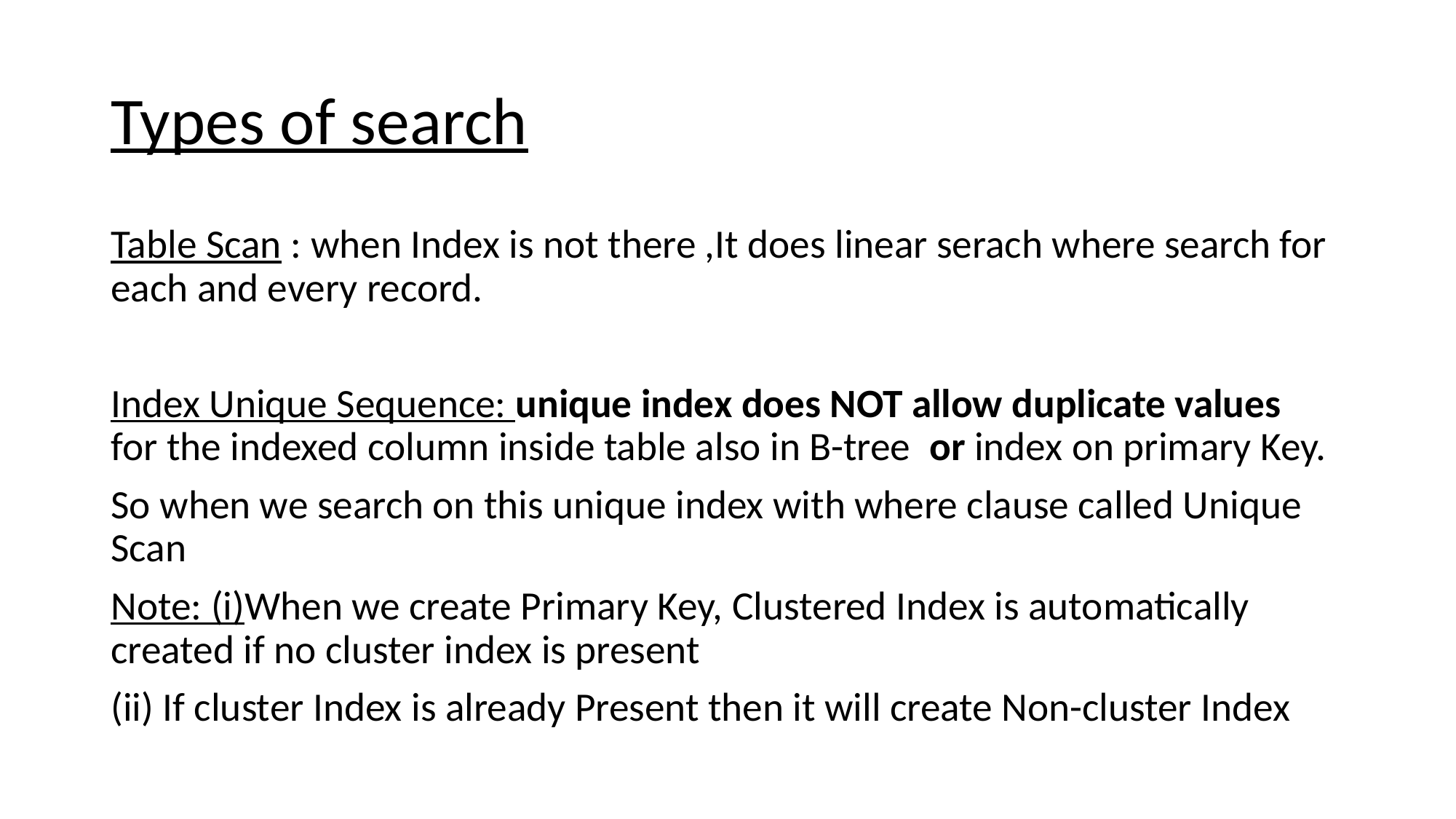

# Types of search
Table Scan : when Index is not there ,It does linear serach where search for each and every record.

Index Unique Sequence: unique index does NOT allow duplicate values  for the indexed column inside table also in B-tree  or index on primary Key.
So when we search on this unique index with where clause called Unique Scan
Note: (i)When we create Primary Key, Clustered Index is automatically created if no cluster index is present
(ii) If cluster Index is already Present then it will create Non-cluster Index